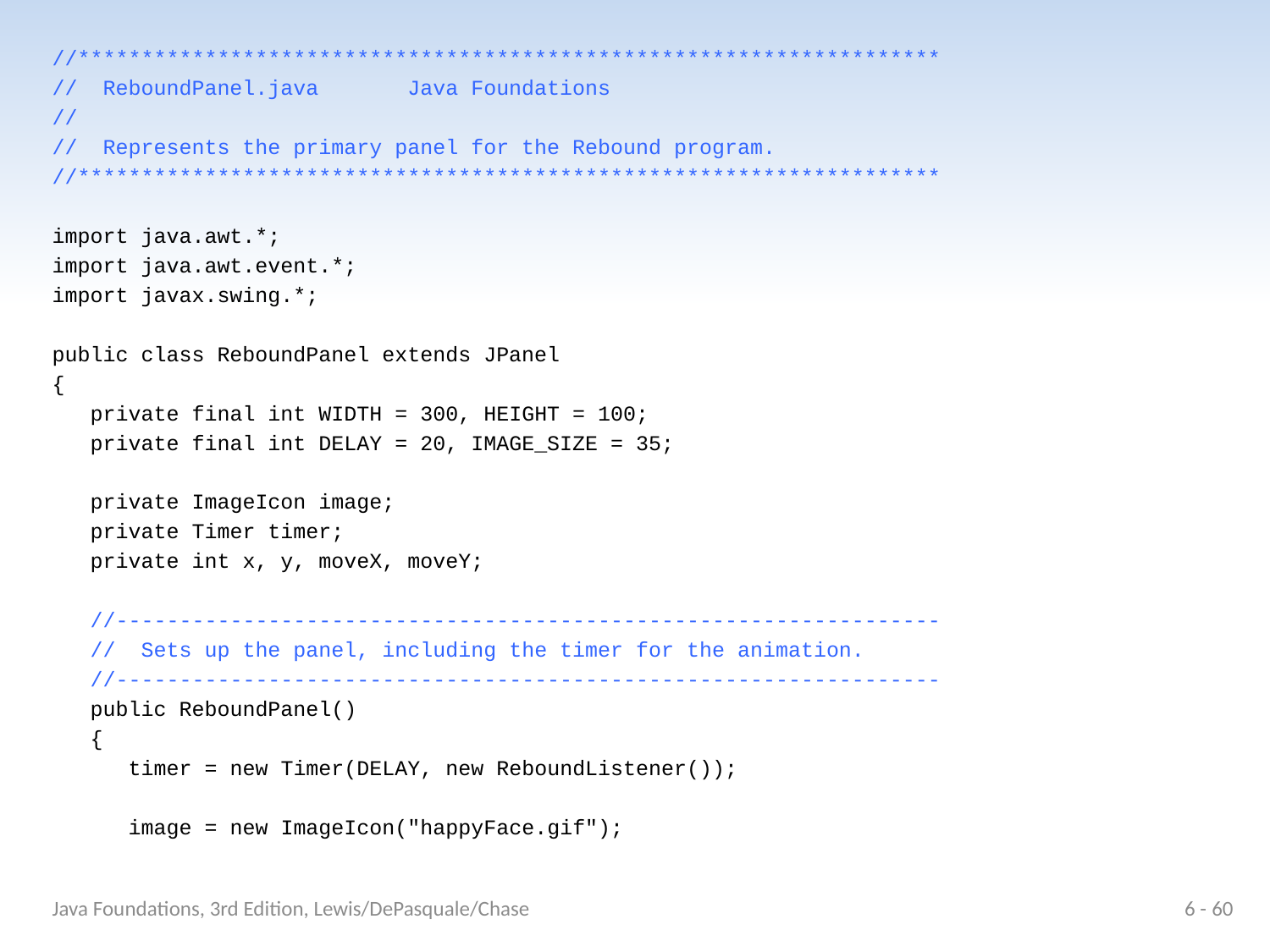

//********************************************************************
//  ReboundPanel.java       Java Foundations
//
//  Represents the primary panel for the Rebound program.
//********************************************************************

import java.awt.*;
import java.awt.event.*;
import javax.swing.*;

public class ReboundPanel extends JPanel
{
   private final int WIDTH = 300, HEIGHT = 100;
   private final int DELAY = 20, IMAGE_SIZE = 35;

   private ImageIcon image;
   private Timer timer;
   private int x, y, moveX, moveY;

   //-----------------------------------------------------------------
   //  Sets up the panel, including the timer for the animation.
   //-----------------------------------------------------------------
   public ReboundPanel()
   {
      timer = new Timer(DELAY, new ReboundListener());

      image = new ImageIcon("happyFace.gif");

Java Foundations, 3rd Edition, Lewis/DePasquale/Chase
6 - 60